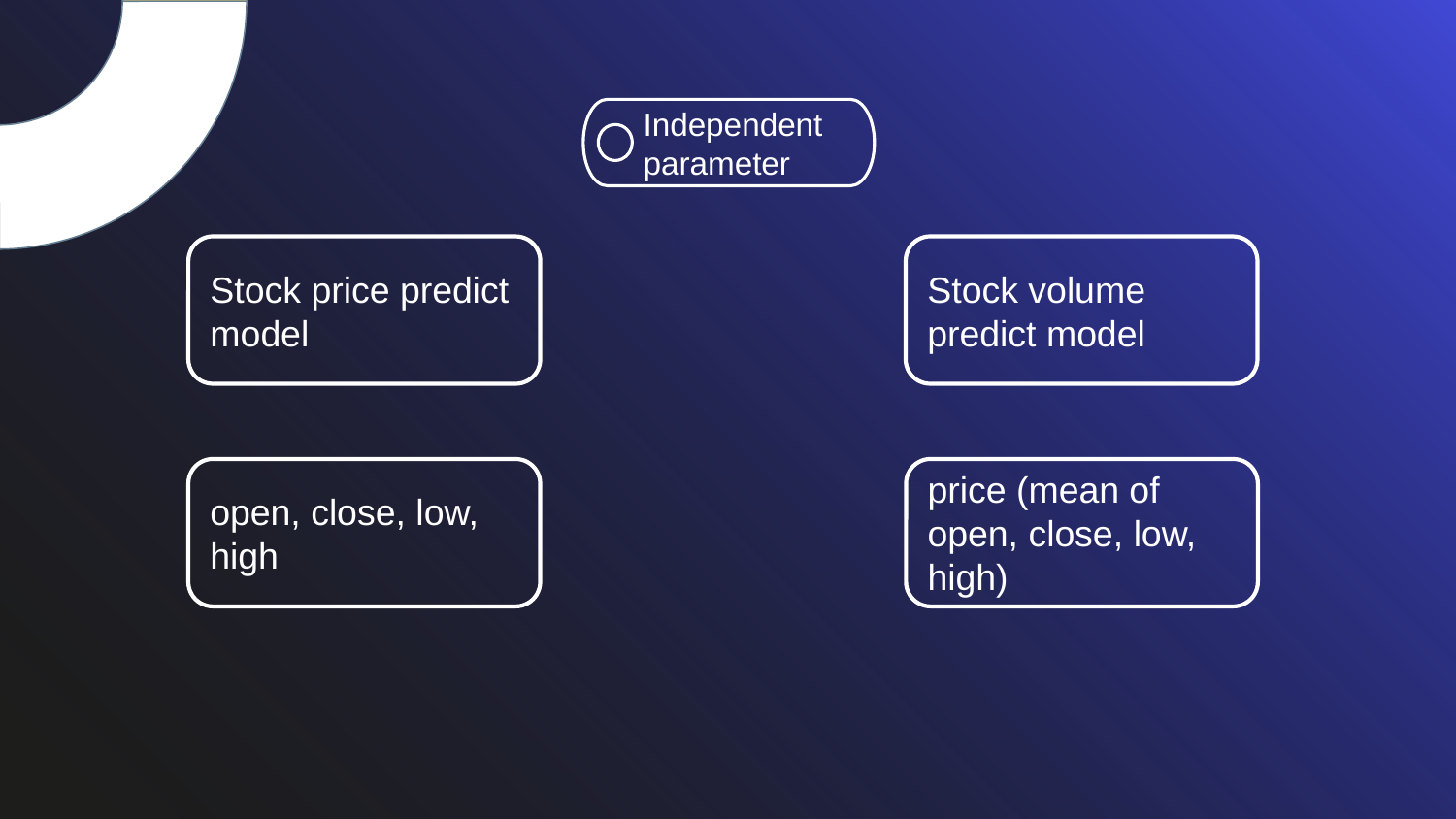

Independent parameter

Stock volume predict model
Stock price predict model
open, close, low, high
price (mean of open, close, low, high)